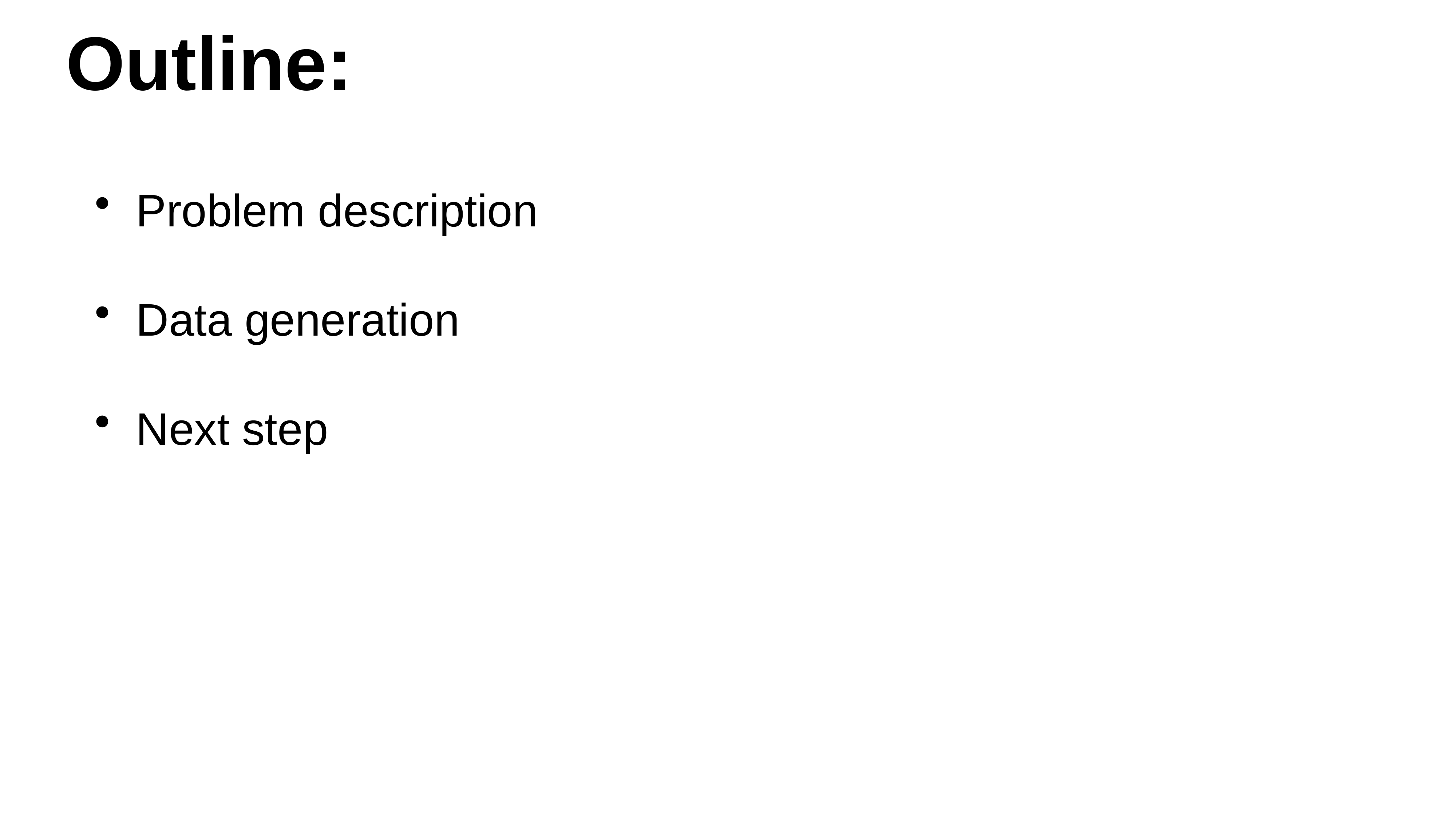

Outline:
Problem description
Data generation
Next step

2